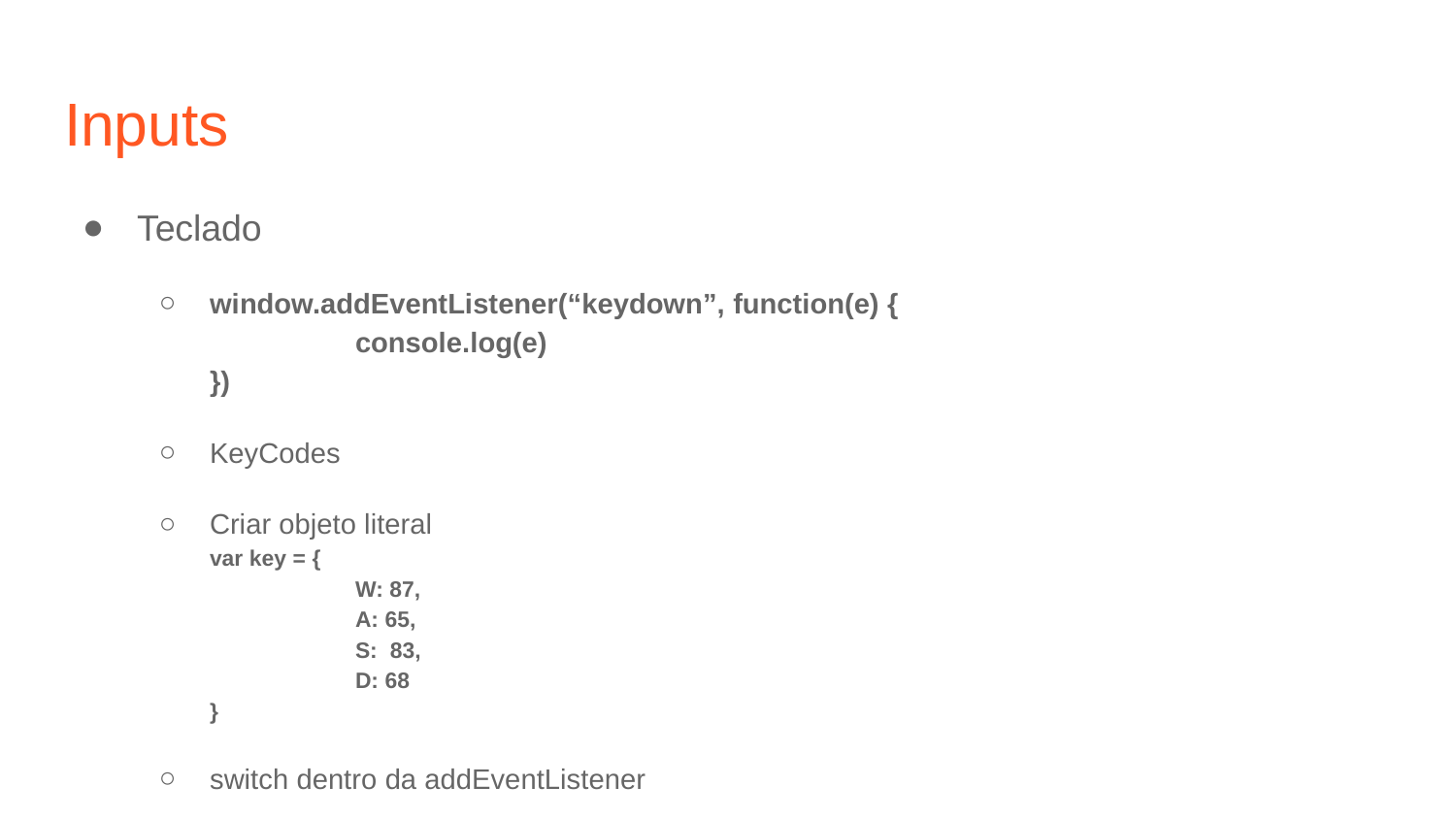

# Inputs
Teclado
window.addEventListener(“keydown”, function(e) {
	console.log(e)
})
KeyCodes
Criar objeto literal
var key = {
	W: 87,
	A: 65,
	S:  83,
	D: 68
}
switch dentro da addEventListener
criar var keys
keydown e keyup
keys[e.keyCode] = true | false;